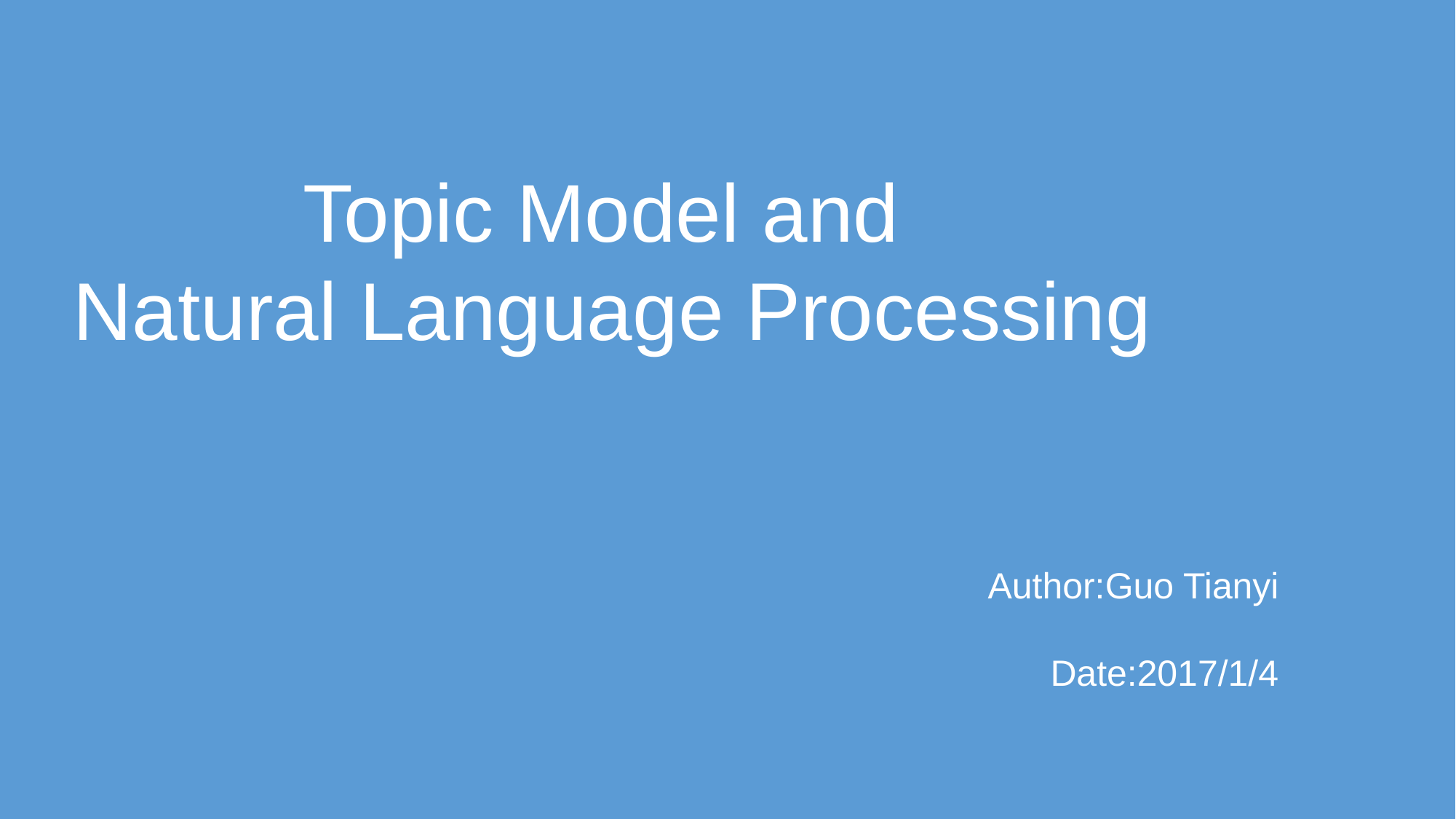

Topic Model and
 Natural Language Processing
Author:Guo Tianyi

Date:2017/1/4